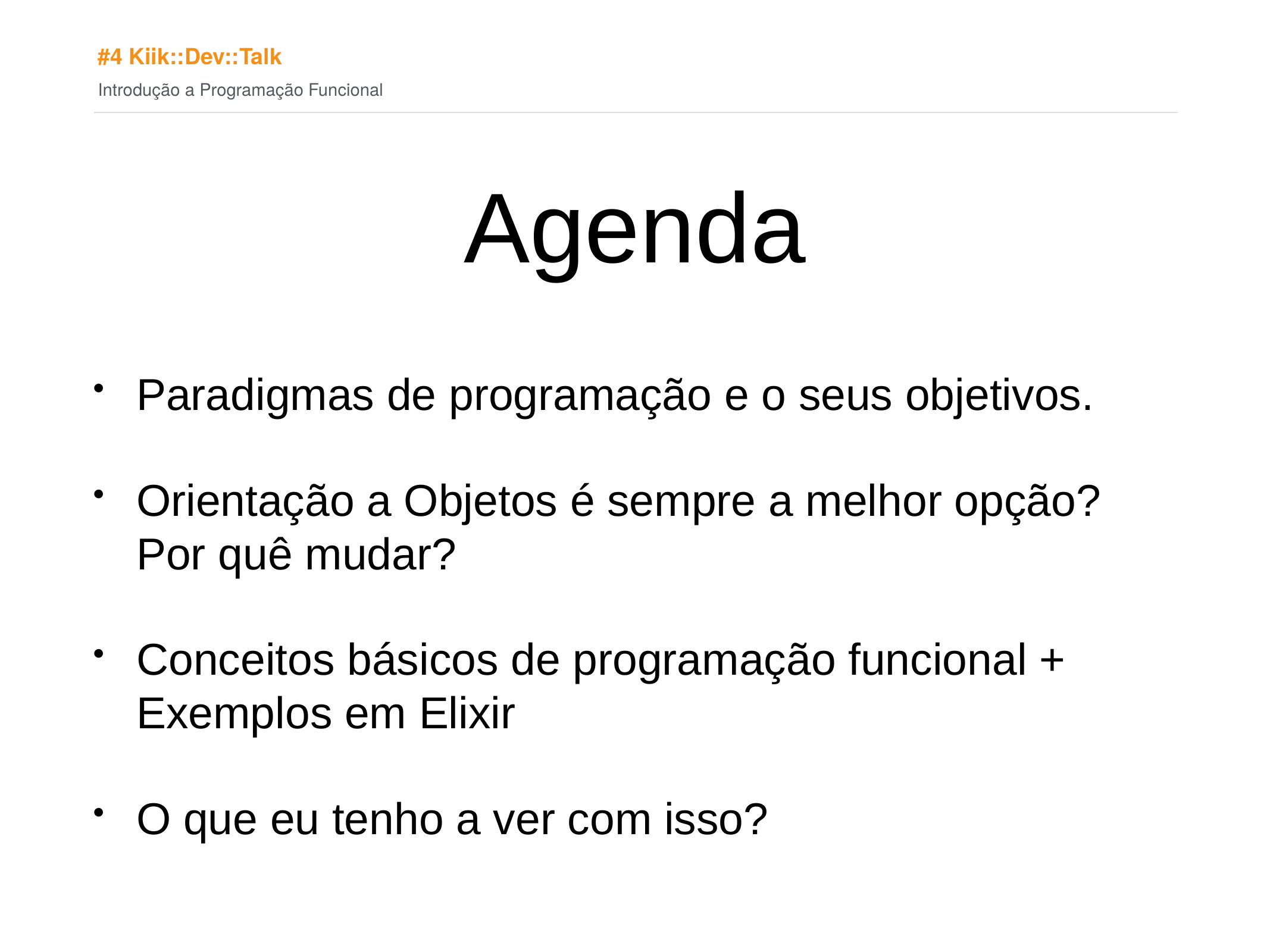

# Agenda
Paradigmas de programação e o seus objetivos.
Orientação a Objetos é sempre a melhor opção? Por quê mudar?
Conceitos básicos de programação funcional + Exemplos em Elixir
O que eu tenho a ver com isso?